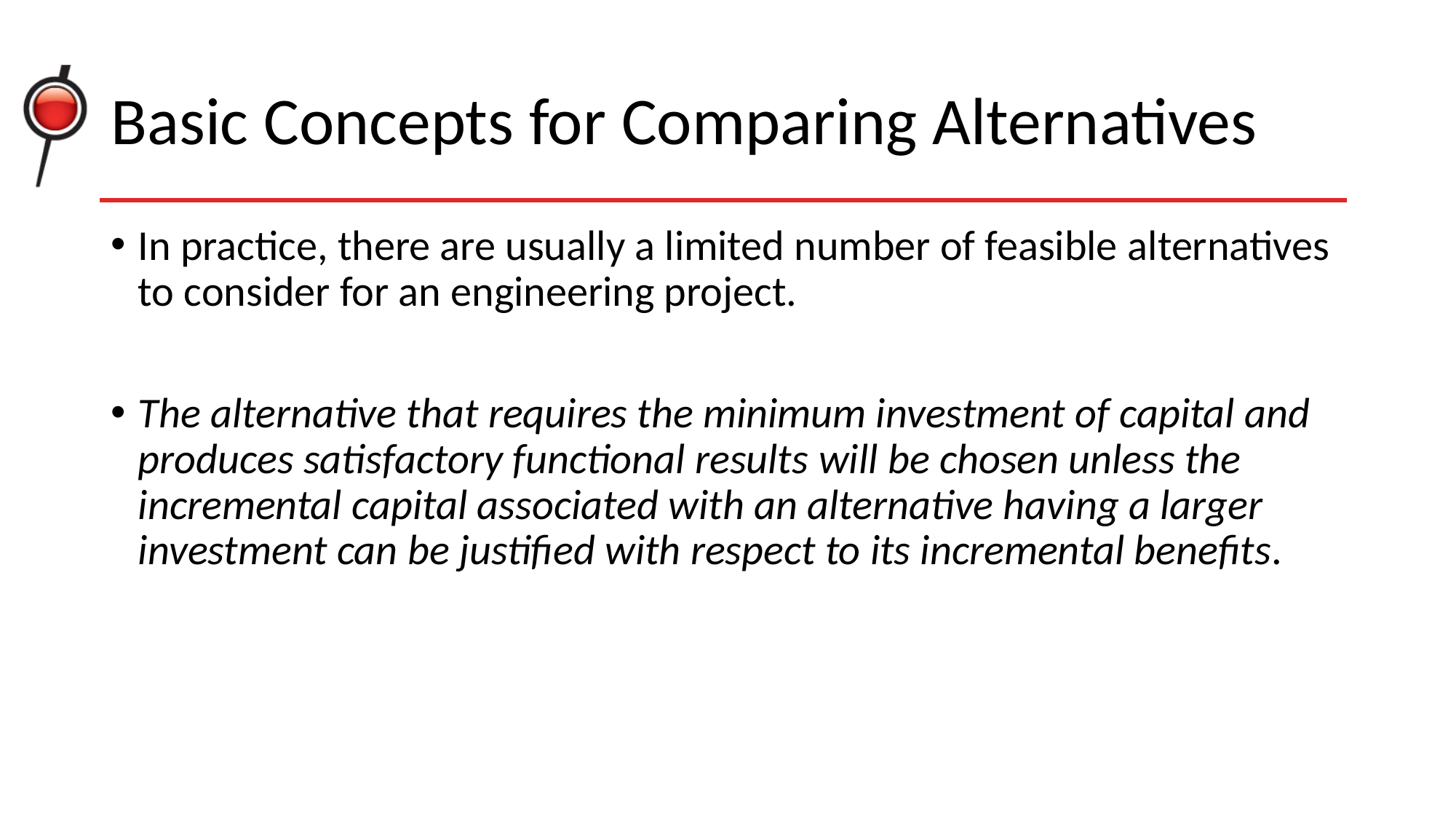

# Basic Concepts for Comparing Alternatives
In practice, there are usually a limited number of feasible alternatives to consider for an engineering project.

The alternative that requires the minimum investment of capital and produces satisfactory functional results will be chosen unless the incremental capital associated with an alternative having a larger investment can be justified with respect to its incremental benefits.